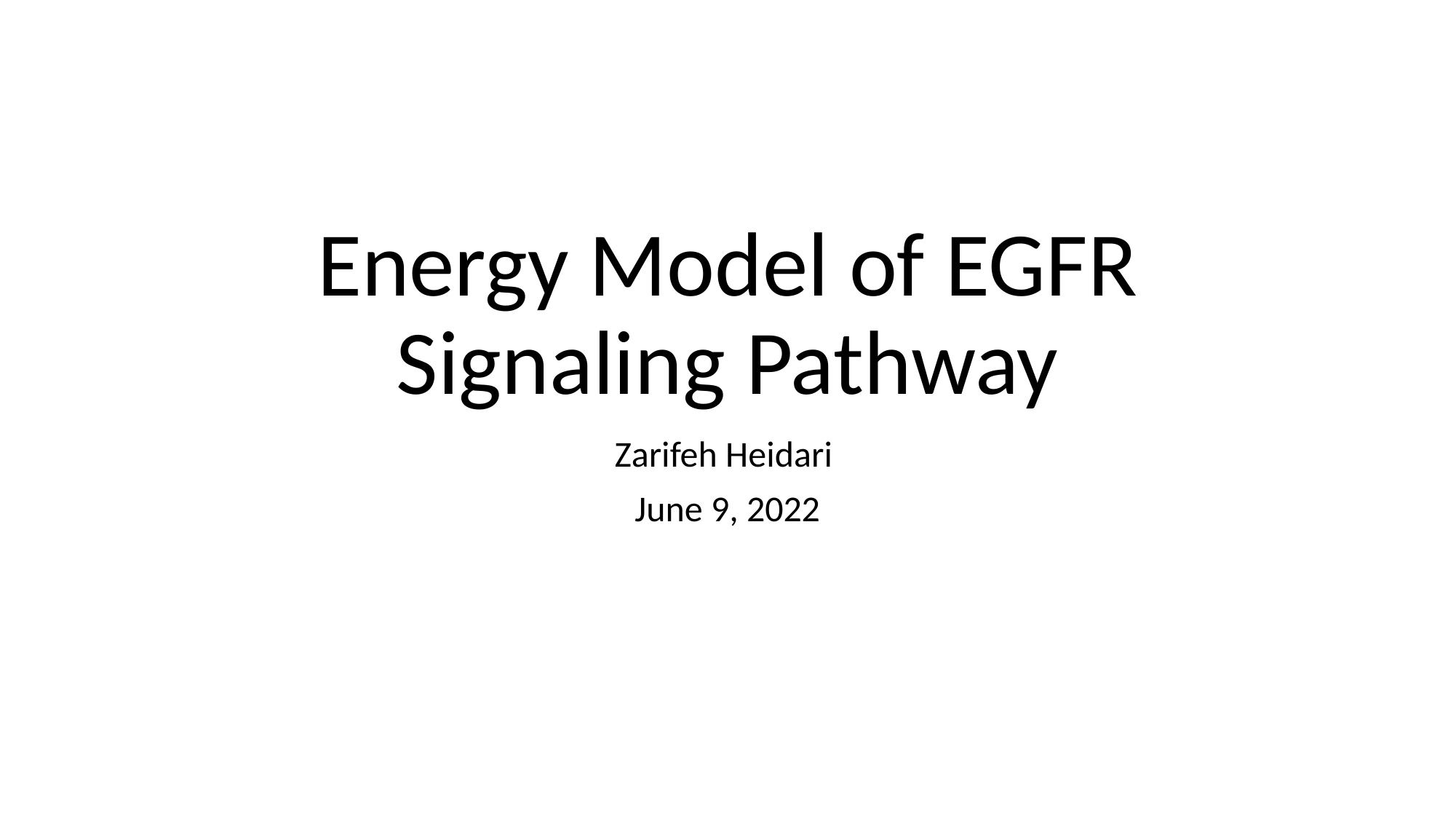

# Energy Model of EGFR Signaling Pathway
Zarifeh Heidari
June 9, 2022